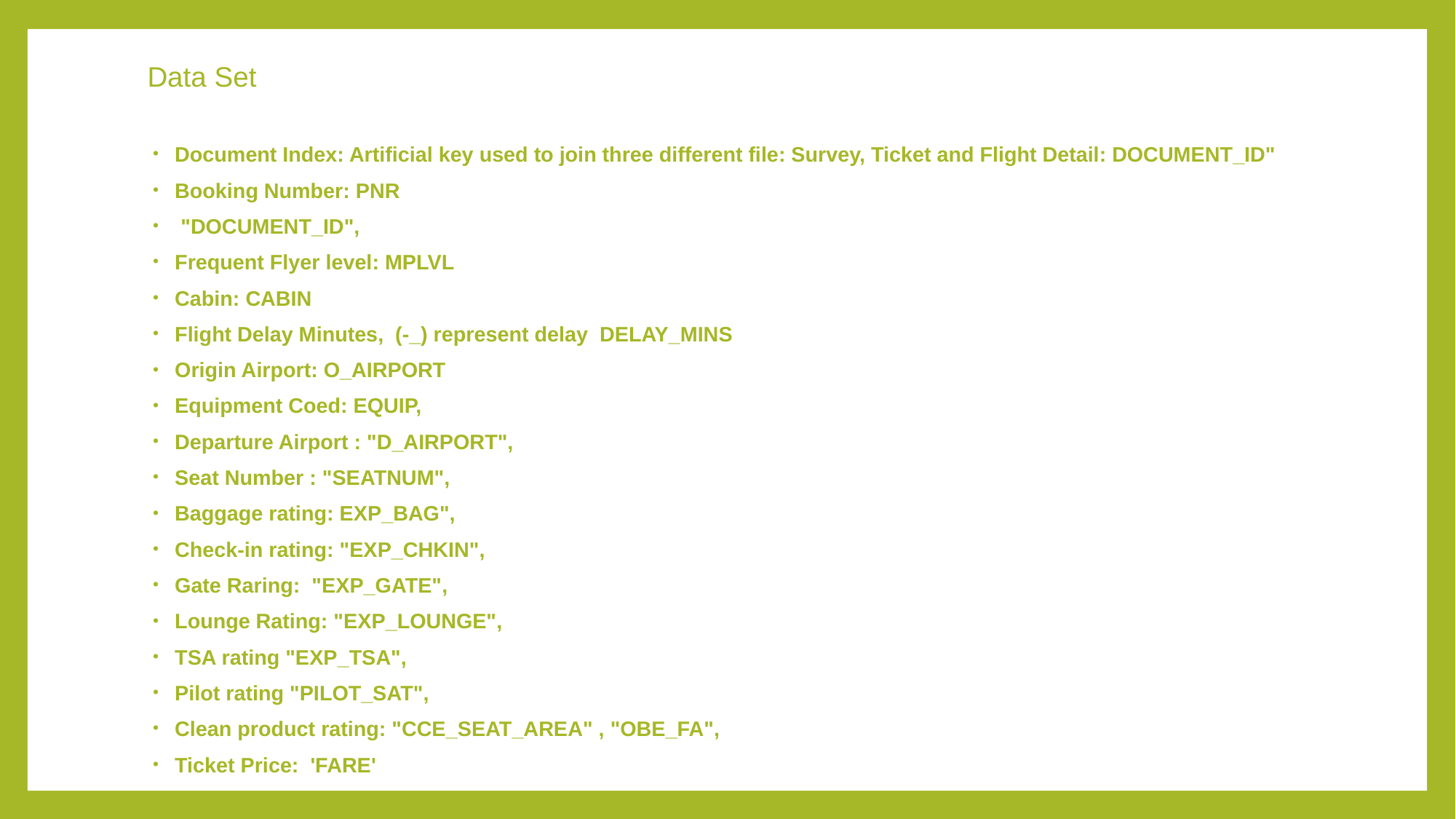

# Data Set
Document Index: Artificial key used to join three different file: Survey, Ticket and Flight Detail: DOCUMENT_ID"
Booking Number: PNR
 "DOCUMENT_ID",
Frequent Flyer level: MPLVL
Cabin: CABIN
Flight Delay Minutes,  (-_) represent delay  DELAY_MINS
Origin Airport: O_AIRPORT
Equipment Coed: EQUIP,
Departure Airport : "D_AIRPORT",
Seat Number : "SEATNUM",
Baggage rating: EXP_BAG",
Check-in rating: "EXP_CHKIN",
Gate Raring:  "EXP_GATE",
Lounge Rating: "EXP_LOUNGE",
TSA rating "EXP_TSA",
Pilot rating "PILOT_SAT",
Clean product rating: "CCE_SEAT_AREA" , "OBE_FA",
Ticket Price:  'FARE'